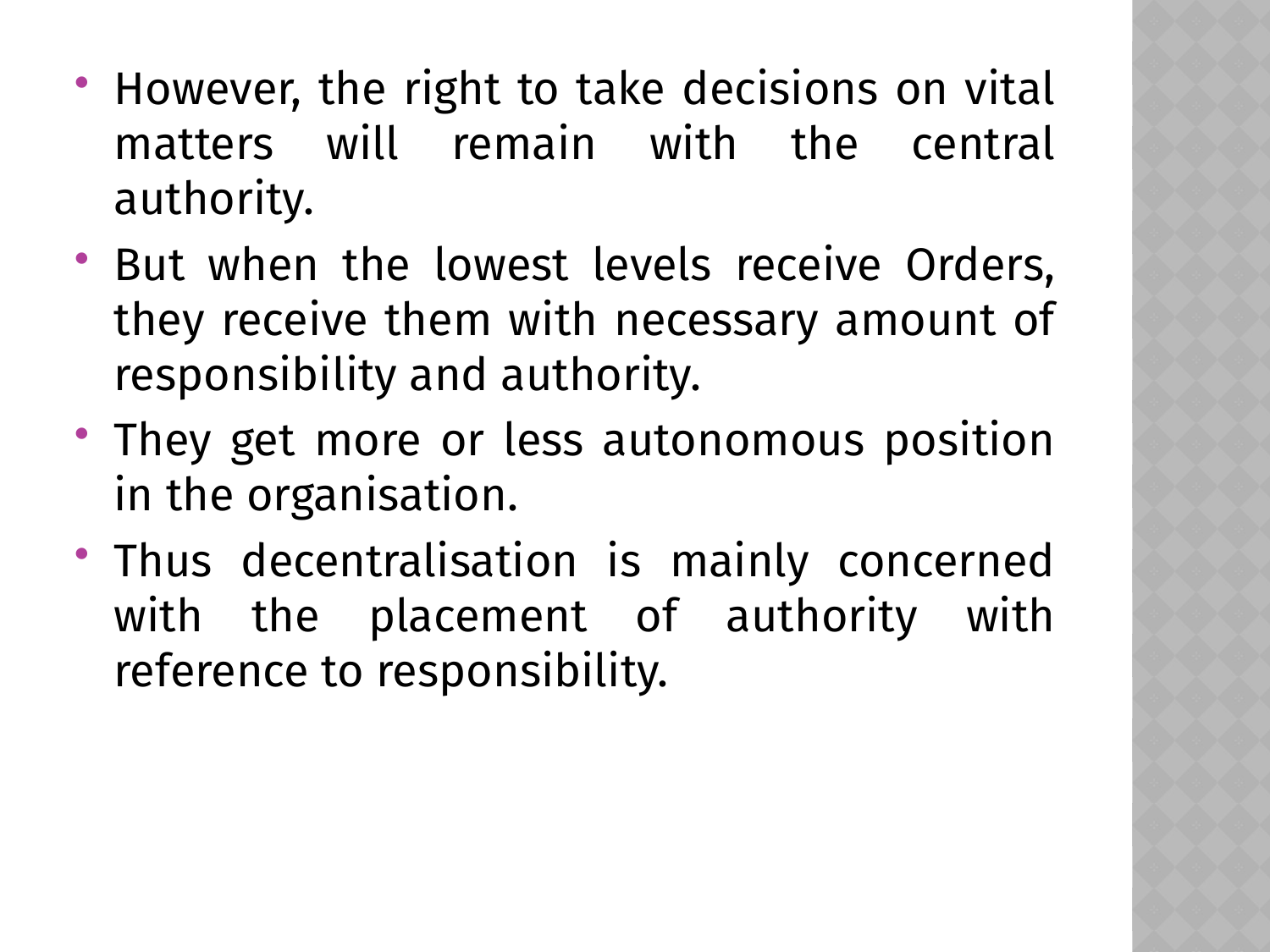

However, the right to take decisions on vital matters will remain with the central authority.
But when the lowest levels receive Orders, they receive them with necessary amount of responsibility and authority.
They get more or less autonomous position in the organisation.
Thus decentralisation is mainly concerned with the placement of authority with reference to responsibility.